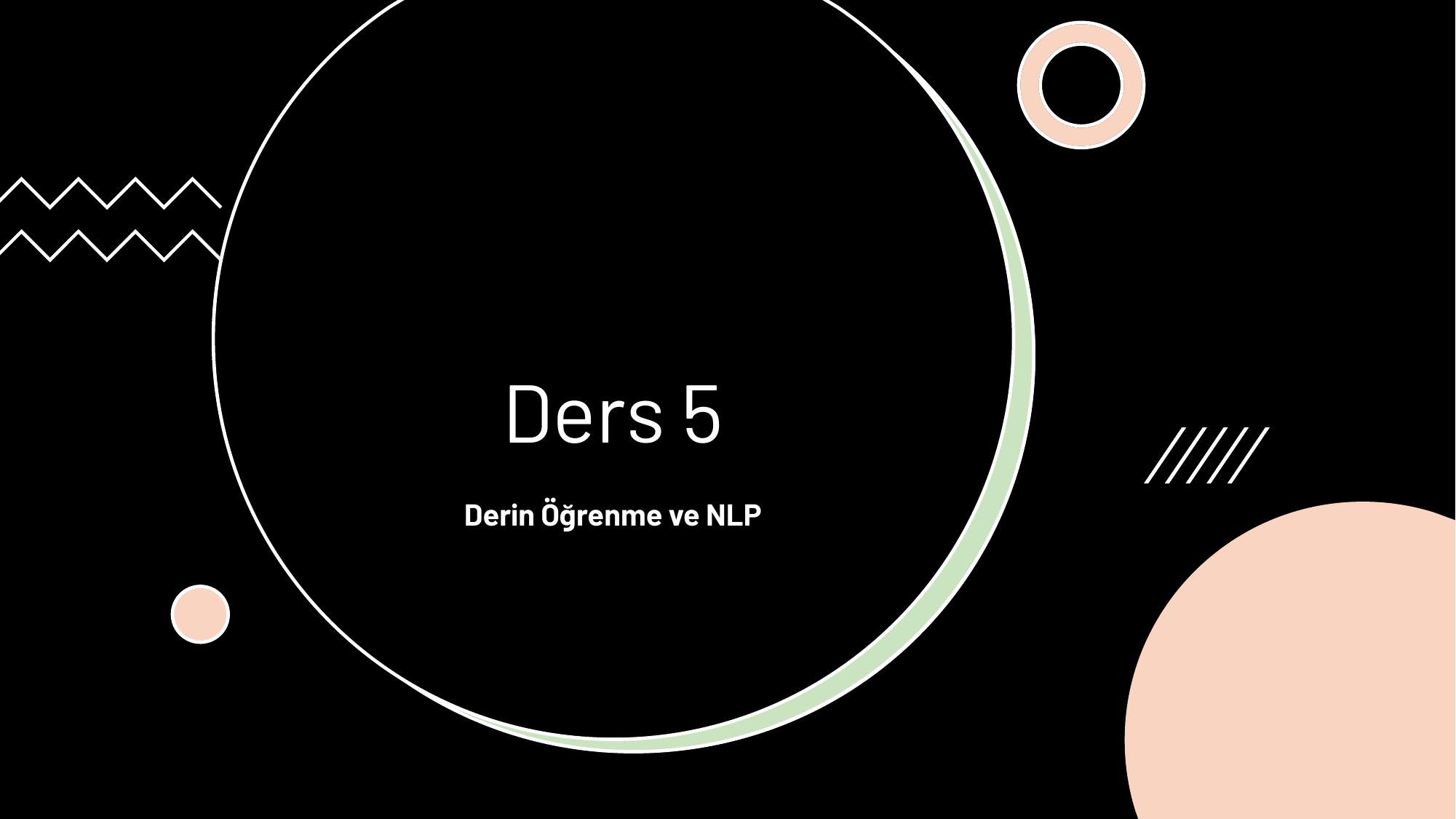

# Ders 5

Derin Öğrenme ve NLP